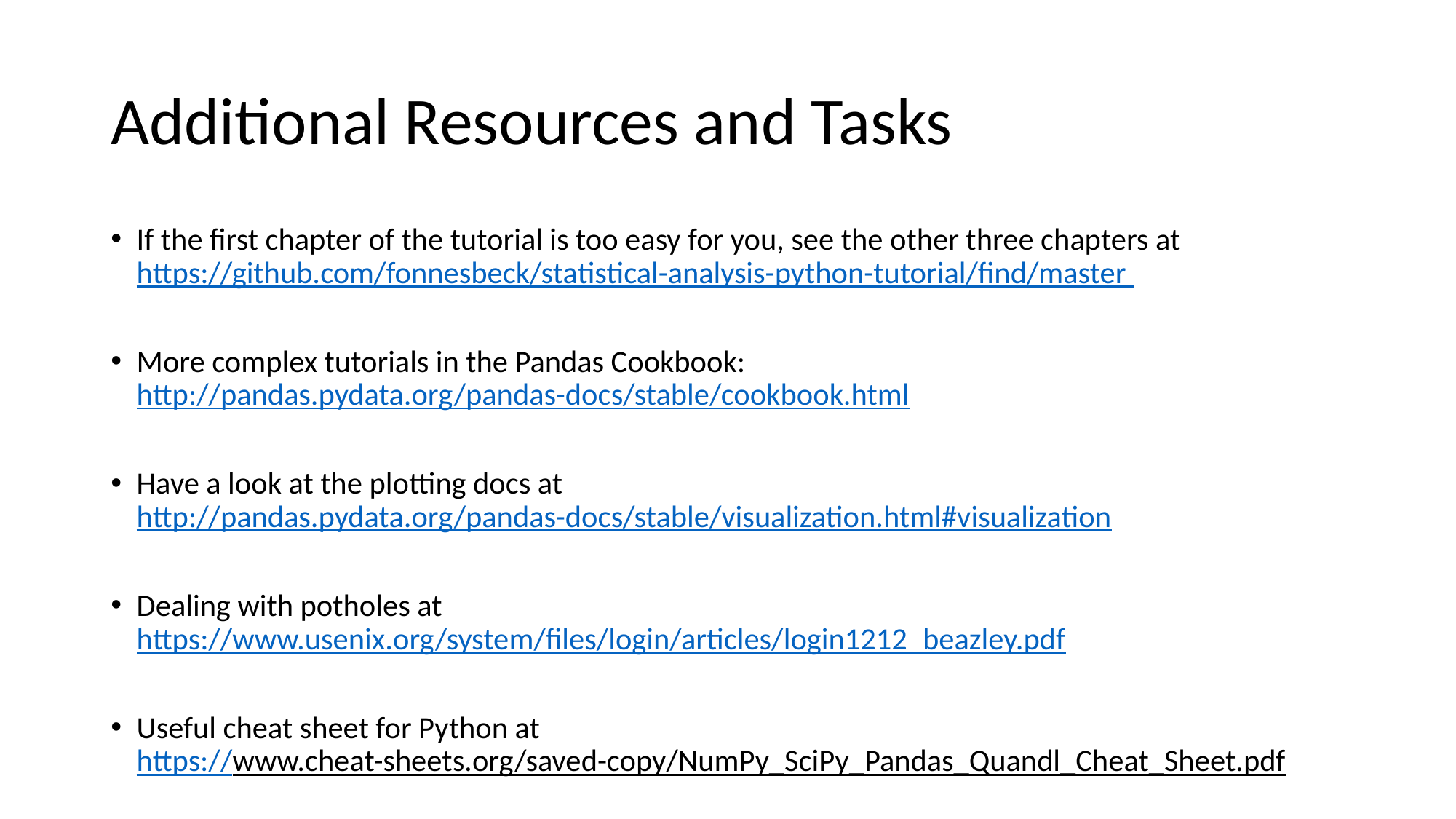

# Additional Resources and Tasks
If the first chapter of the tutorial is too easy for you, see the other three chapters at https://github.com/fonnesbeck/statistical-analysis-python-tutorial/find/master

More complex tutorials in the Pandas Cookbook:
http://pandas.pydata.org/pandas-docs/stable/cookbook.html

Have a look at the plotting docs at
http://pandas.pydata.org/pandas-docs/stable/visualization.html#visualization

Dealing with potholes at
https://www.usenix.org/system/files/login/articles/login1212_beazley.pdf

Useful cheat sheet for Python at
https://www.cheat-sheets.org/saved-copy/NumPy_SciPy_Pandas_Quandl_Cheat_Sheet.pdf